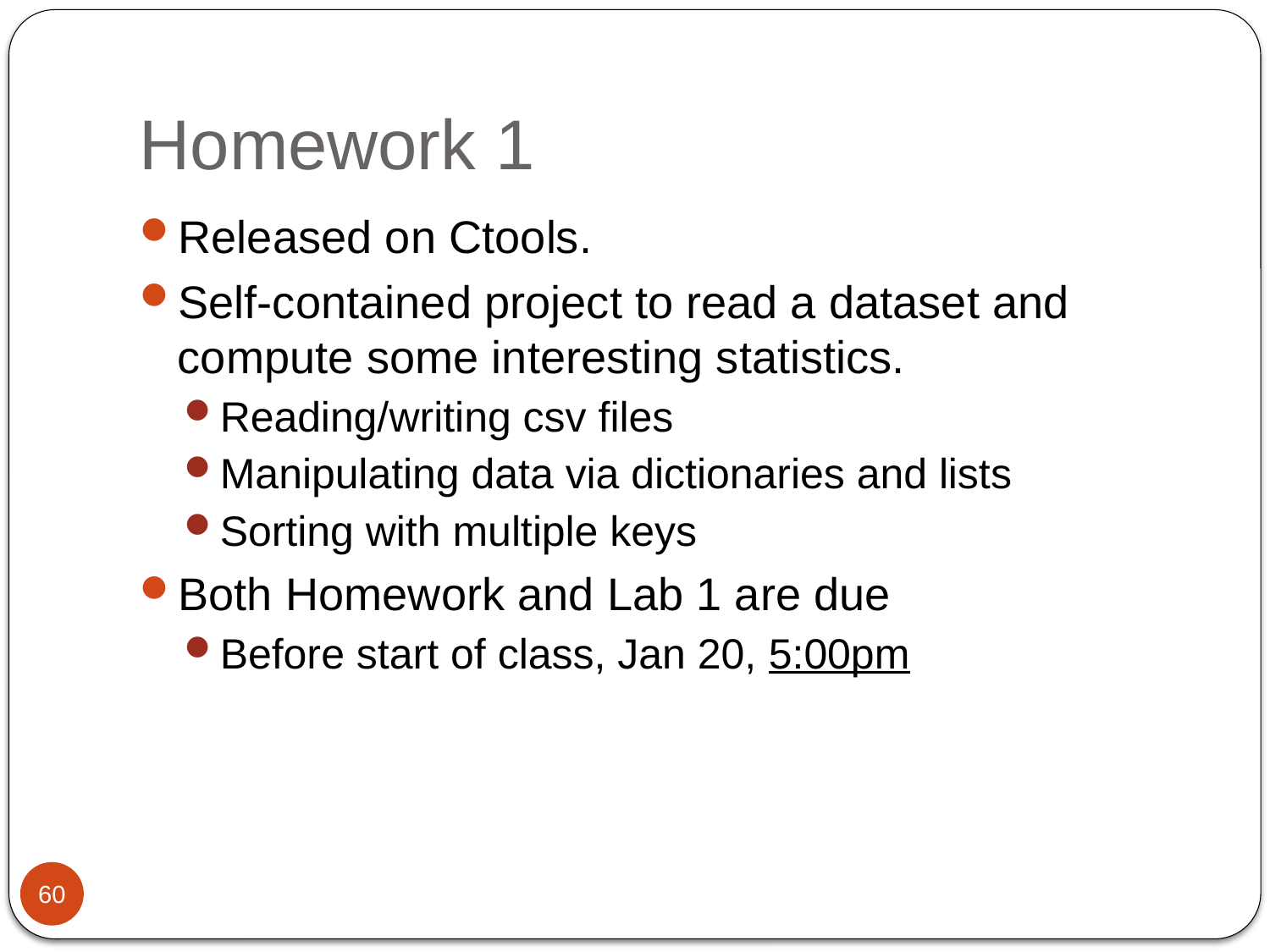

# Homework 1
Released on Ctools.
Self-contained project to read a dataset and compute some interesting statistics.
Reading/writing csv files
Manipulating data via dictionaries and lists
Sorting with multiple keys
Both Homework and Lab 1 are due
Before start of class, Jan 20, 5:00pm
60